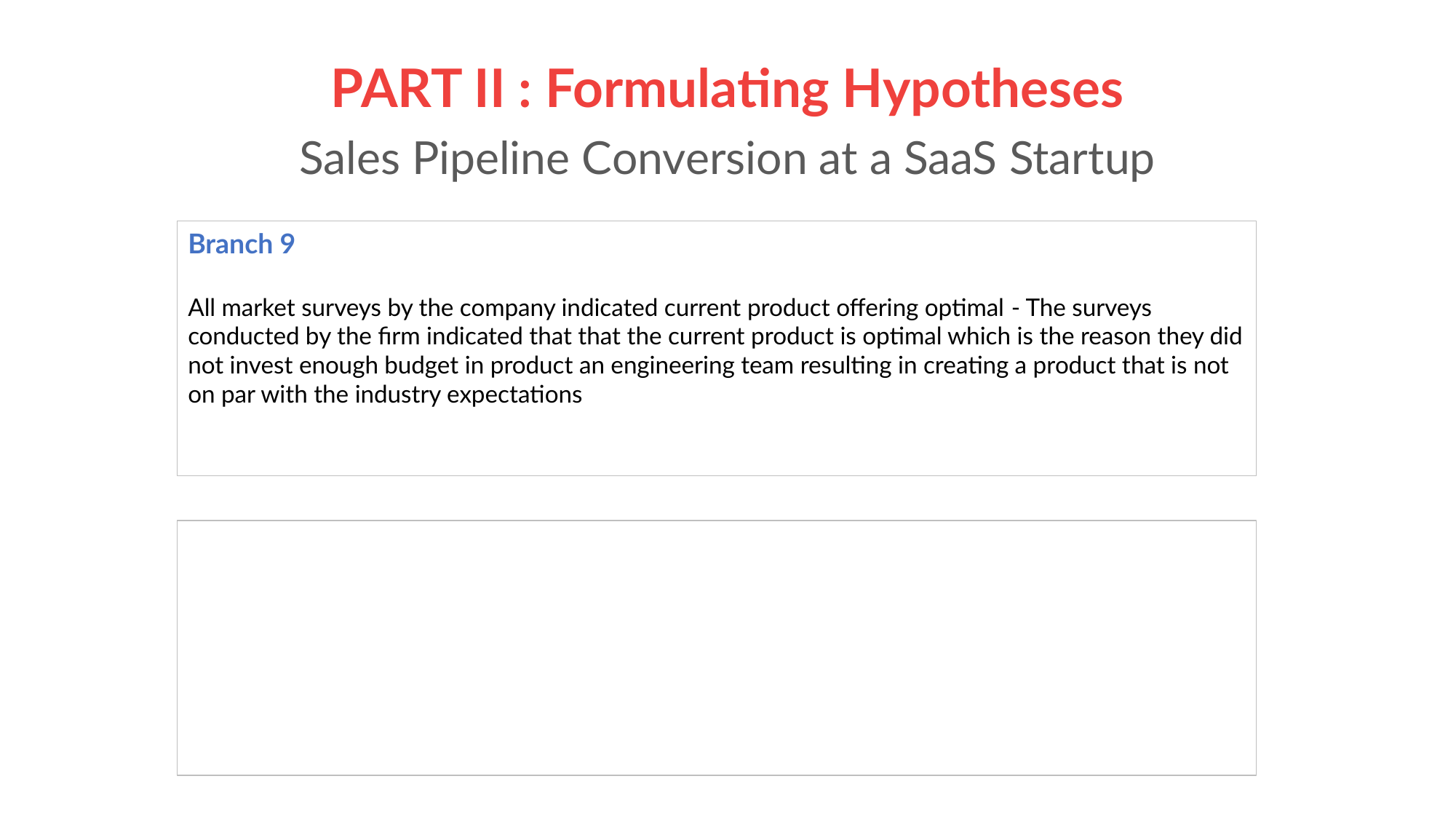

# PART II : Formulating Hypotheses Sales Pipeline Conversion at a SaaS Startup
Branch 9

All market surveys by the company indicated current product offering optimal - The surveys conducted by the firm indicated that that the current product is optimal which is the reason they did not invest enough budget in product an engineering team resulting in creating a product that is not on par with the industry expectations